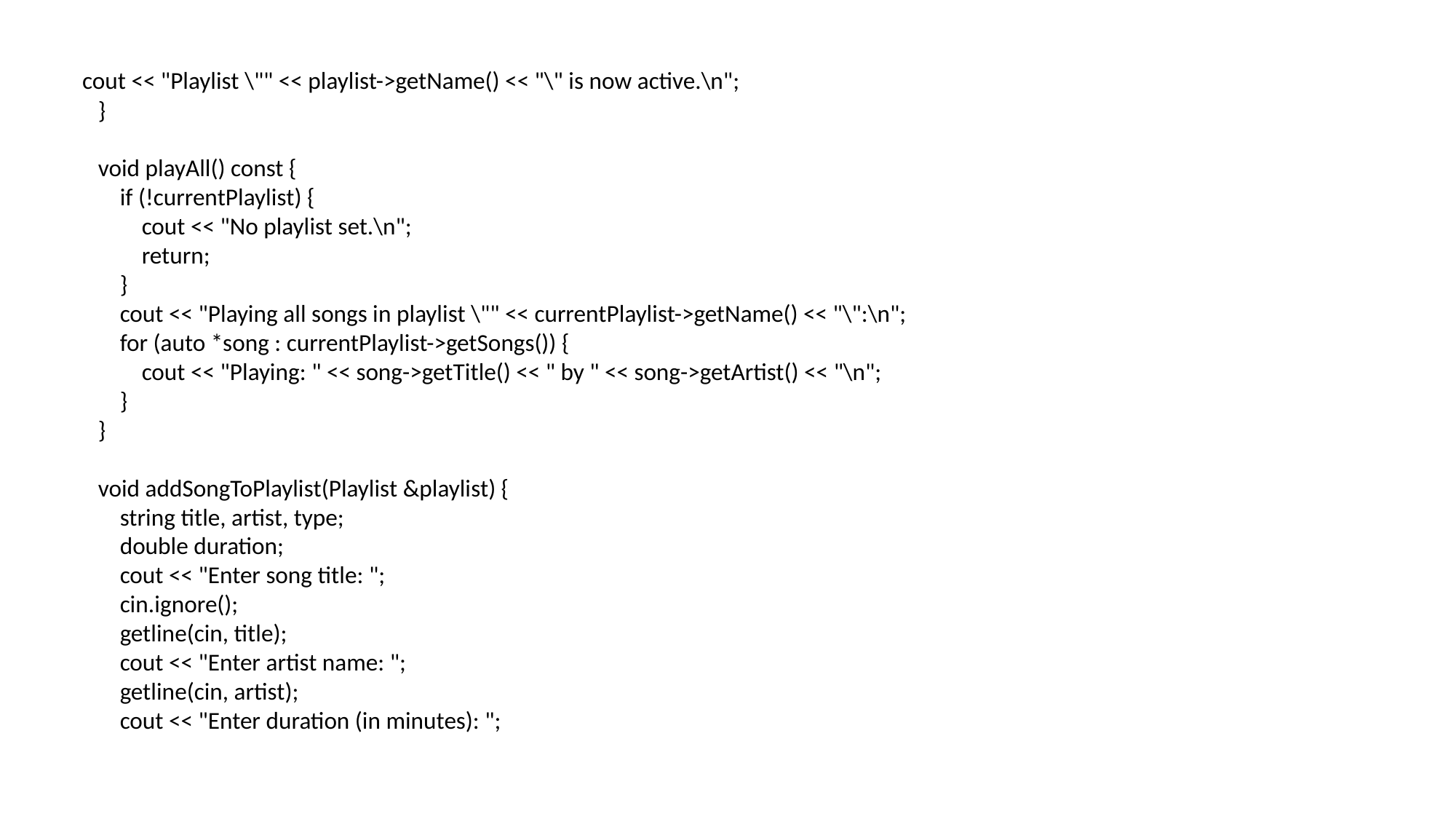

cout << "Playlist \"" << playlist->getName() << "\" is now active.\n";
    }

    void playAll() const {
        if (!currentPlaylist) {
            cout << "No playlist set.\n";
            return;
        }
        cout << "Playing all songs in playlist \"" << currentPlaylist->getName() << "\":\n";
        for (auto *song : currentPlaylist->getSongs()) {
            cout << "Playing: " << song->getTitle() << " by " << song->getArtist() << "\n";
        }
    }

    void addSongToPlaylist(Playlist &playlist) {
        string title, artist, type;
        double duration;
        cout << "Enter song title: ";
        cin.ignore();
        getline(cin, title);
        cout << "Enter artist name: ";
        getline(cin, artist);
        cout << "Enter duration (in minutes): ";